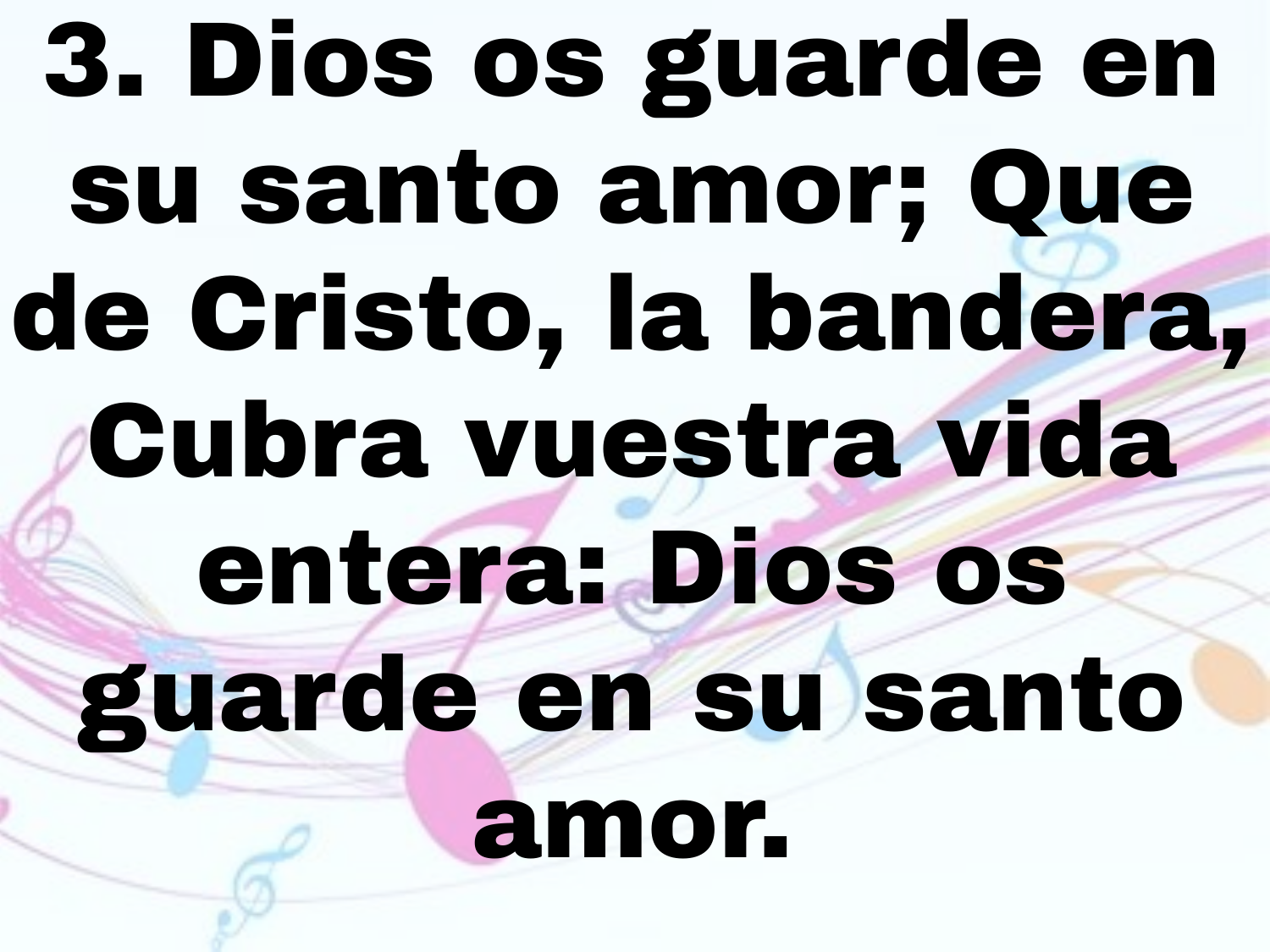

3. Dios os guarde en su santo amor; Que de Cristo, la bandera, Cubra vuestra vida entera: Dios os guarde en su santo amor.